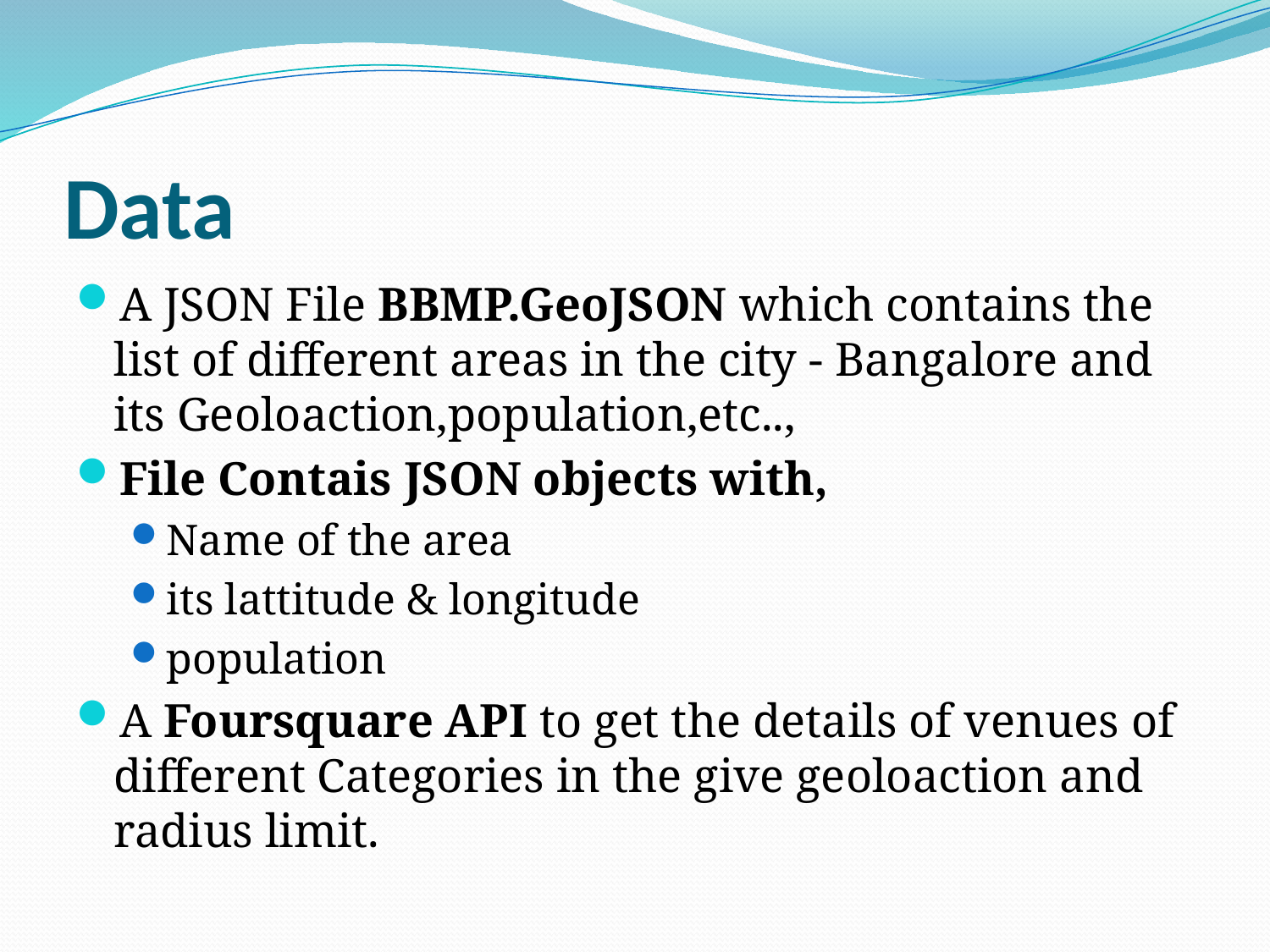

# Data
A JSON File BBMP.GeoJSON which contains the list of different areas in the city - Bangalore and its Geoloaction,population,etc..,
File Contais JSON objects with,
Name of the area
its lattitude & longitude
population
A Foursquare API to get the details of venues of different Categories in the give geoloaction and radius limit.